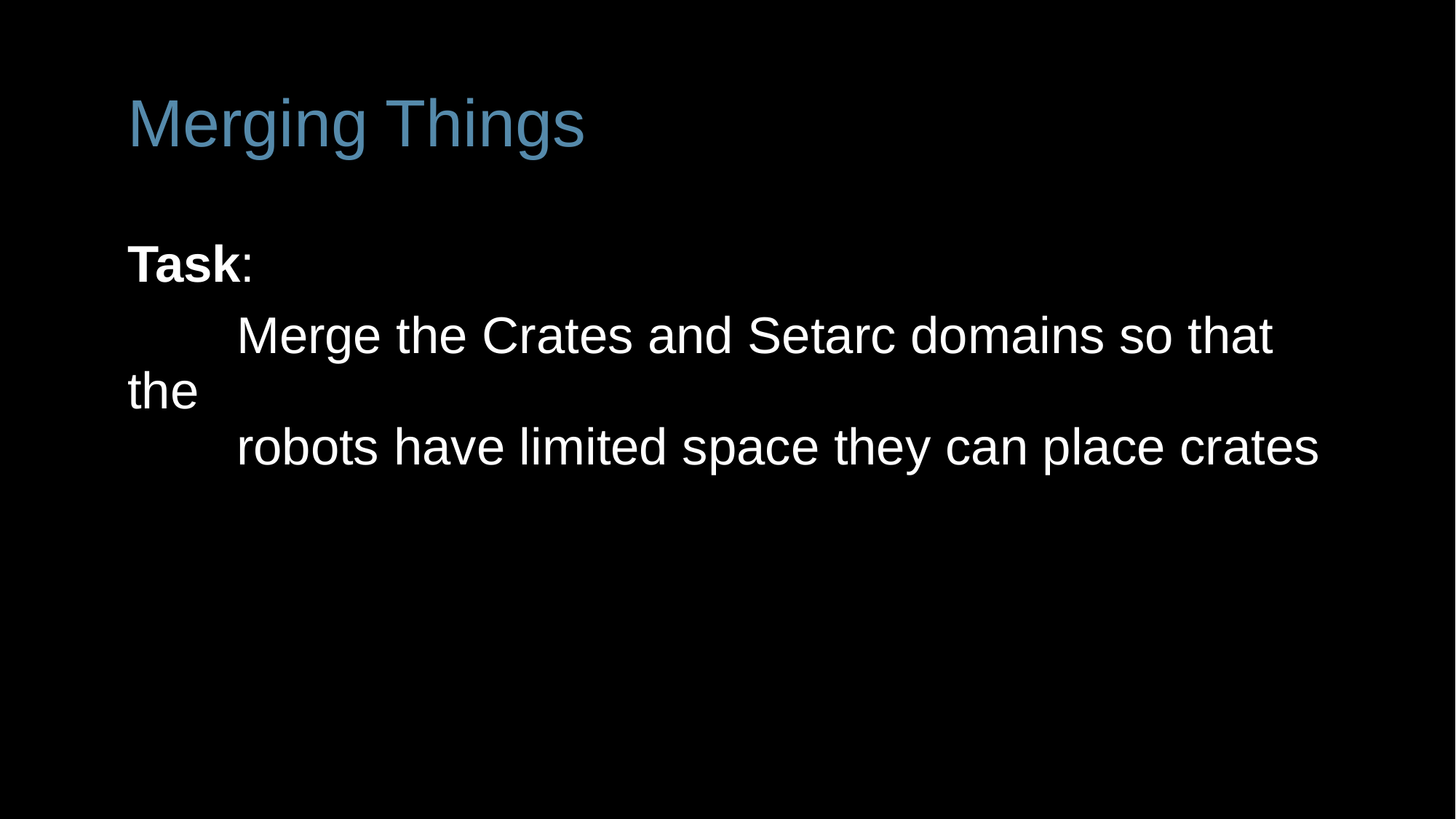

# Merging Things
Task:
	Merge the Crates and Setarc domains so that the
	robots have limited space they can place crates